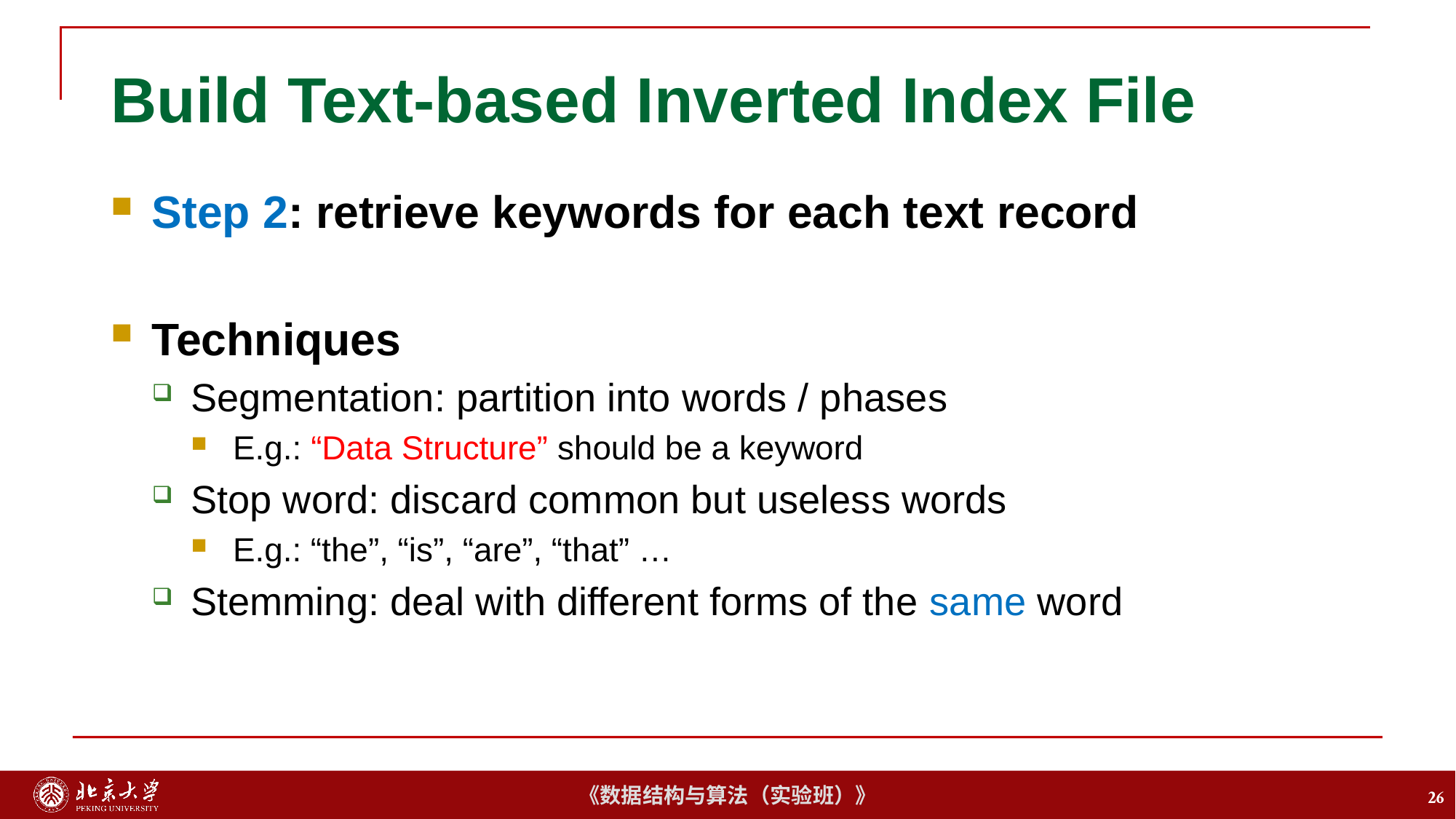

# Build Text-based Inverted Index File
Step 2: retrieve keywords for each text record

Techniques
Segmentation: partition into words / phases
E.g.: “Data Structure” should be a keyword
Stop word: discard common but useless words
E.g.: “the”, “is”, “are”, “that” …
Stemming: deal with different forms of the same word
26